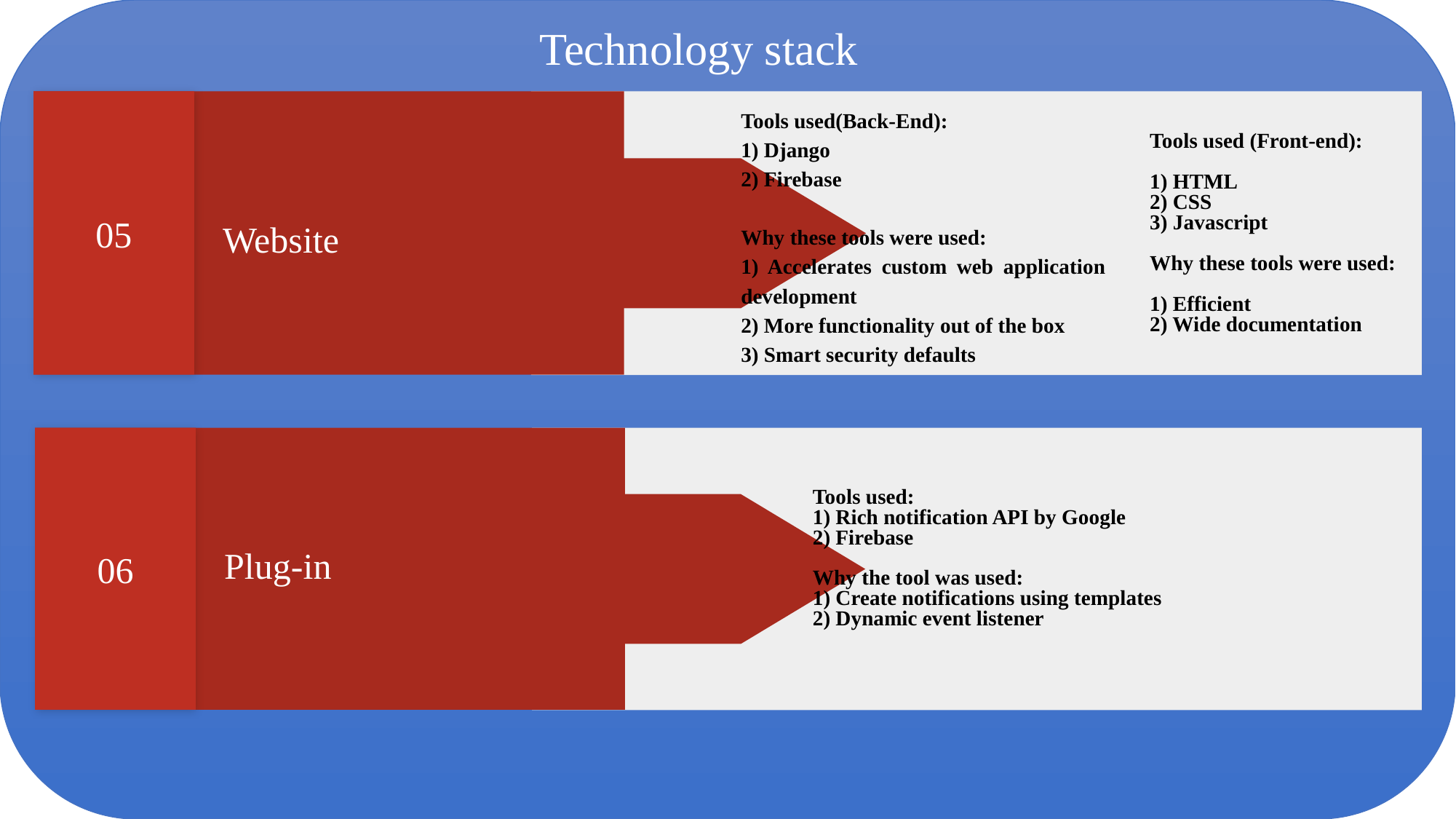

Technology stack

05

Tools used(Back-End):
1) Django
2) Firebase

Why these tools were used:
1) Accelerates custom web application development
2) More functionality out of the box
3) Smart security defaults
Website
Tools used (Front-end):

1) HTML
2) CSS
3) Javascript

Why these tools were used:

1) Efficient
2) Wide documentation

06

Tools used:
1) Rich notification API by Google
2) Firebase

Why the tool was used:
1) Create notifications using templates
2) Dynamic event listener

Plug-in